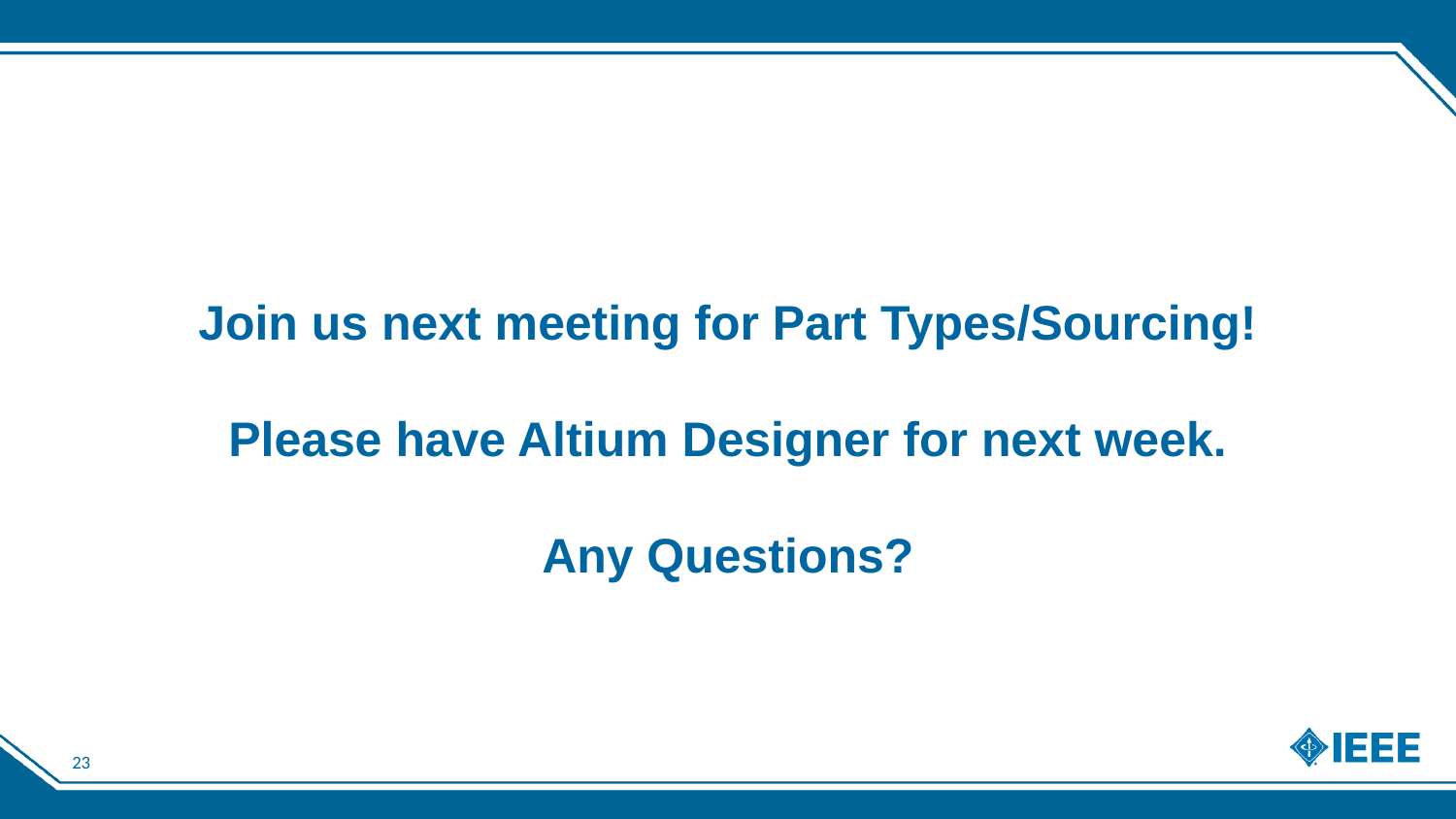

Join us next meeting for Part Types/Sourcing!
Please have Altium Designer for next week.
Any Questions?